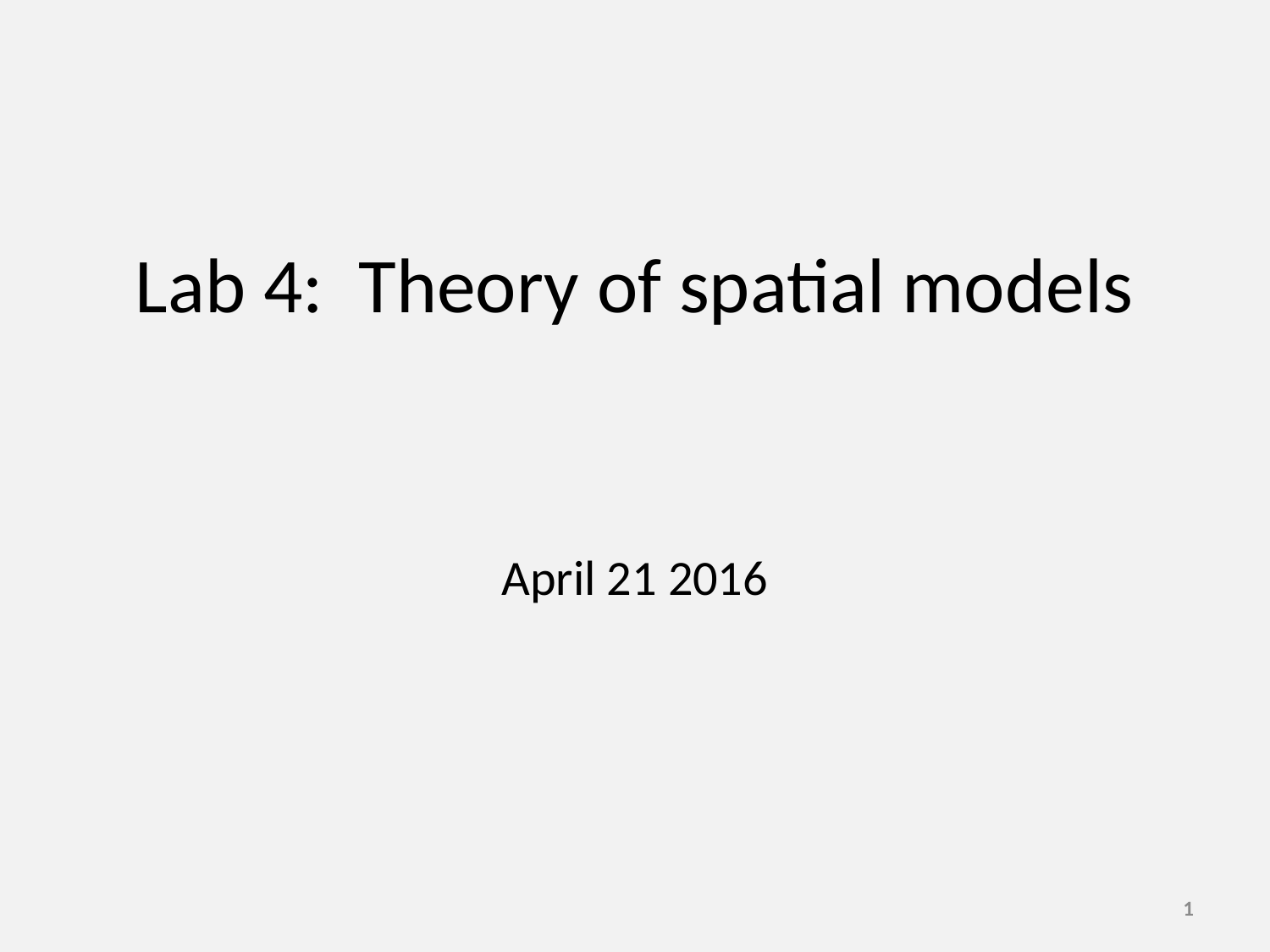

# Lab 4:  Theory of spatial models
April 21 2016
1